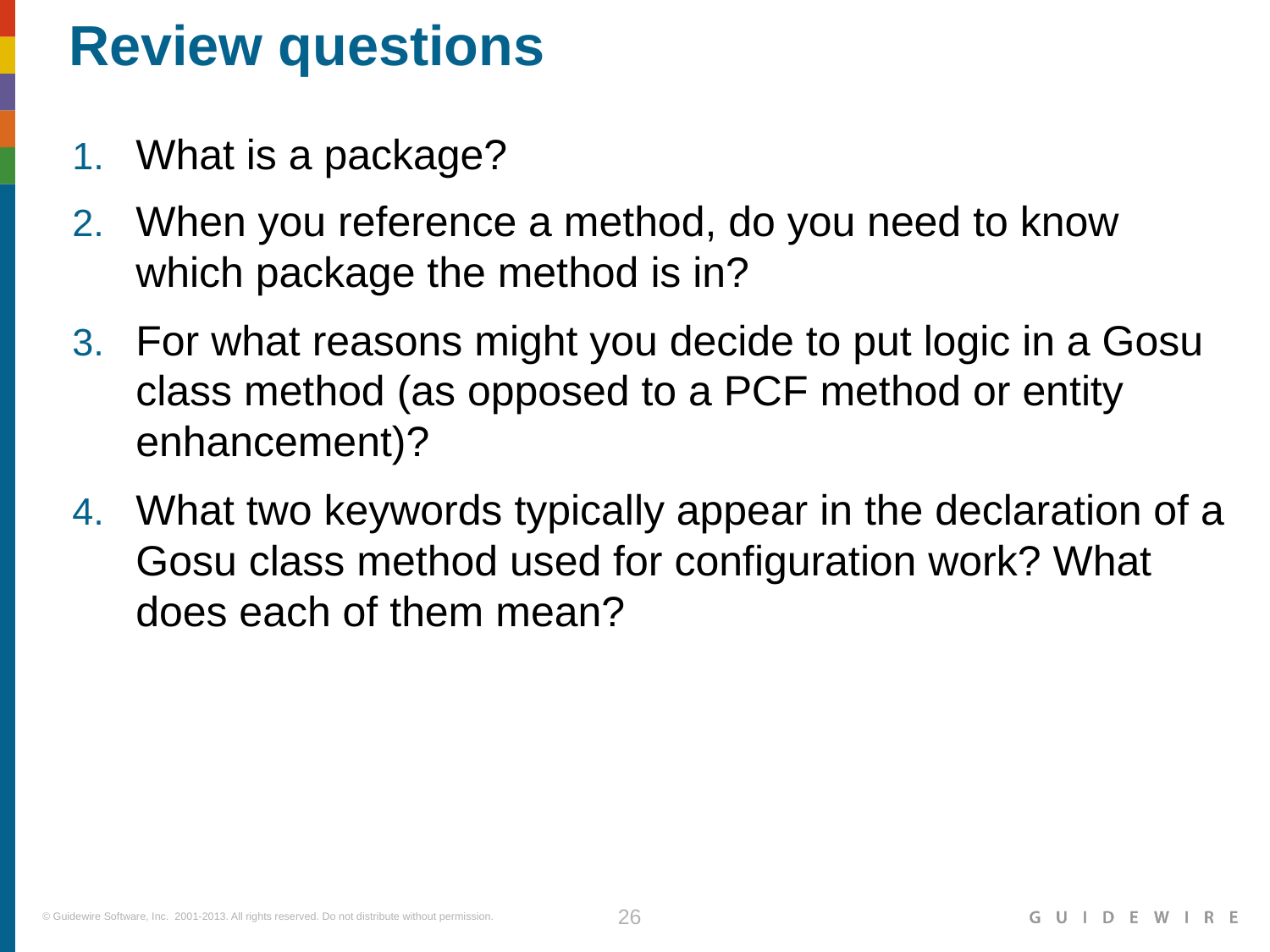

# Review questions
What is a package?
When you reference a method, do you need to know which package the method is in?
For what reasons might you decide to put logic in a Gosu class method (as opposed to a PCF method or entity enhancement)?
What two keywords typically appear in the declaration of a Gosu class method used for configuration work? What does each of them mean?